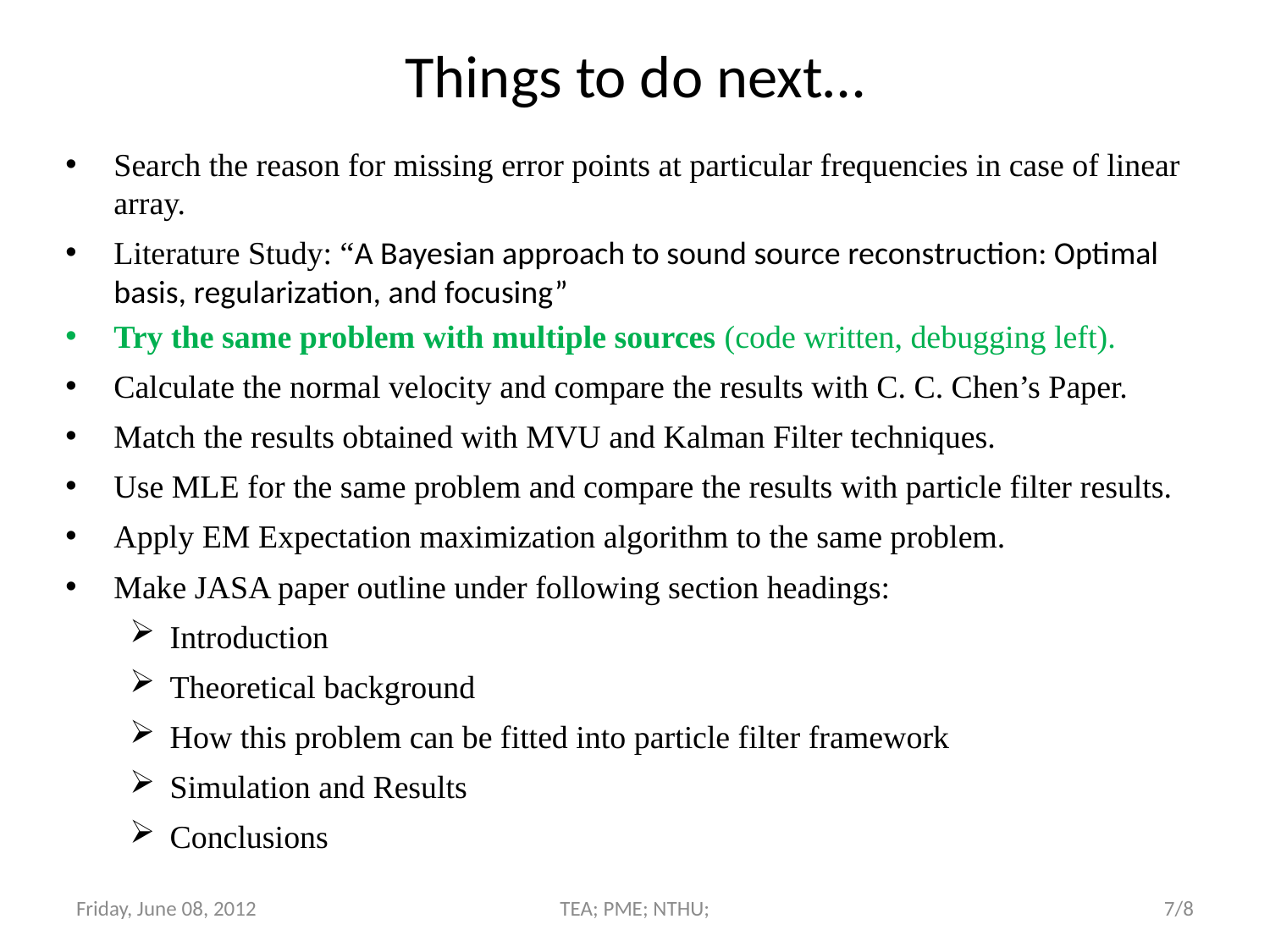

# Things to do next…
Search the reason for missing error points at particular frequencies in case of linear array.
Literature Study: “A Bayesian approach to sound source reconstruction: Optimal basis, regularization, and focusing”
Try the same problem with multiple sources (code written, debugging left).
Calculate the normal velocity and compare the results with C. C. Chen’s Paper.
Match the results obtained with MVU and Kalman Filter techniques.
Use MLE for the same problem and compare the results with particle filter results.
Apply EM Expectation maximization algorithm to the same problem.
Make JASA paper outline under following section headings:
Introduction
Theoretical background
How this problem can be fitted into particle filter framework
Simulation and Results
Conclusions

Friday, June 08, 2012
TEA; PME; NTHU;
7/8